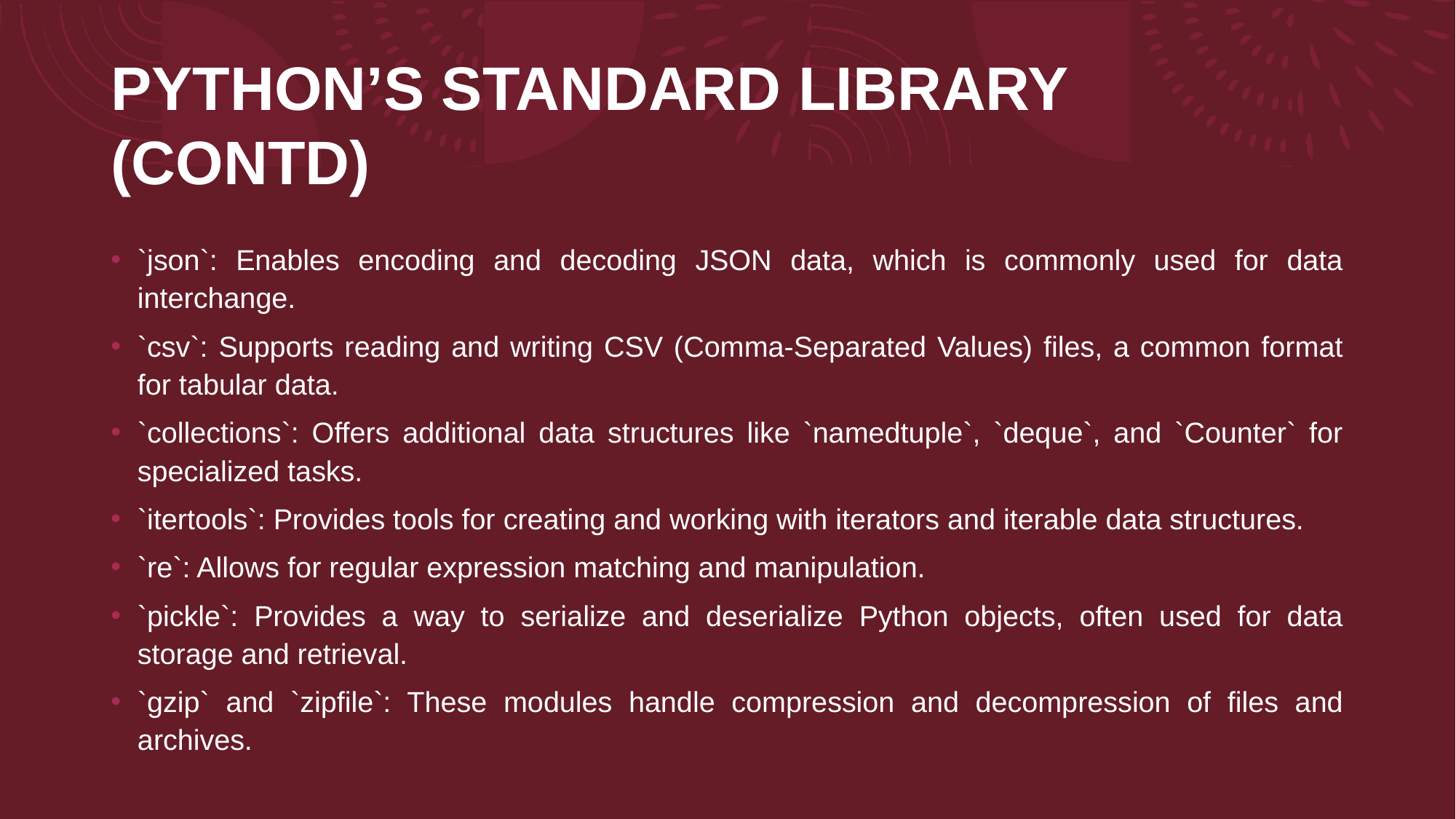

# PYTHON’S STANDARD LIBRARY (CONTD)
`json`: Enables encoding and decoding JSON data, which is commonly used for data interchange.
`csv`: Supports reading and writing CSV (Comma-Separated Values) files, a common format for tabular data.
`collections`: Offers additional data structures like `namedtuple`, `deque`, and `Counter` for specialized tasks.
`itertools`: Provides tools for creating and working with iterators and iterable data structures.
`re`: Allows for regular expression matching and manipulation.
`pickle`: Provides a way to serialize and deserialize Python objects, often used for data storage and retrieval.
`gzip` and `zipfile`: These modules handle compression and decompression of files and archives.